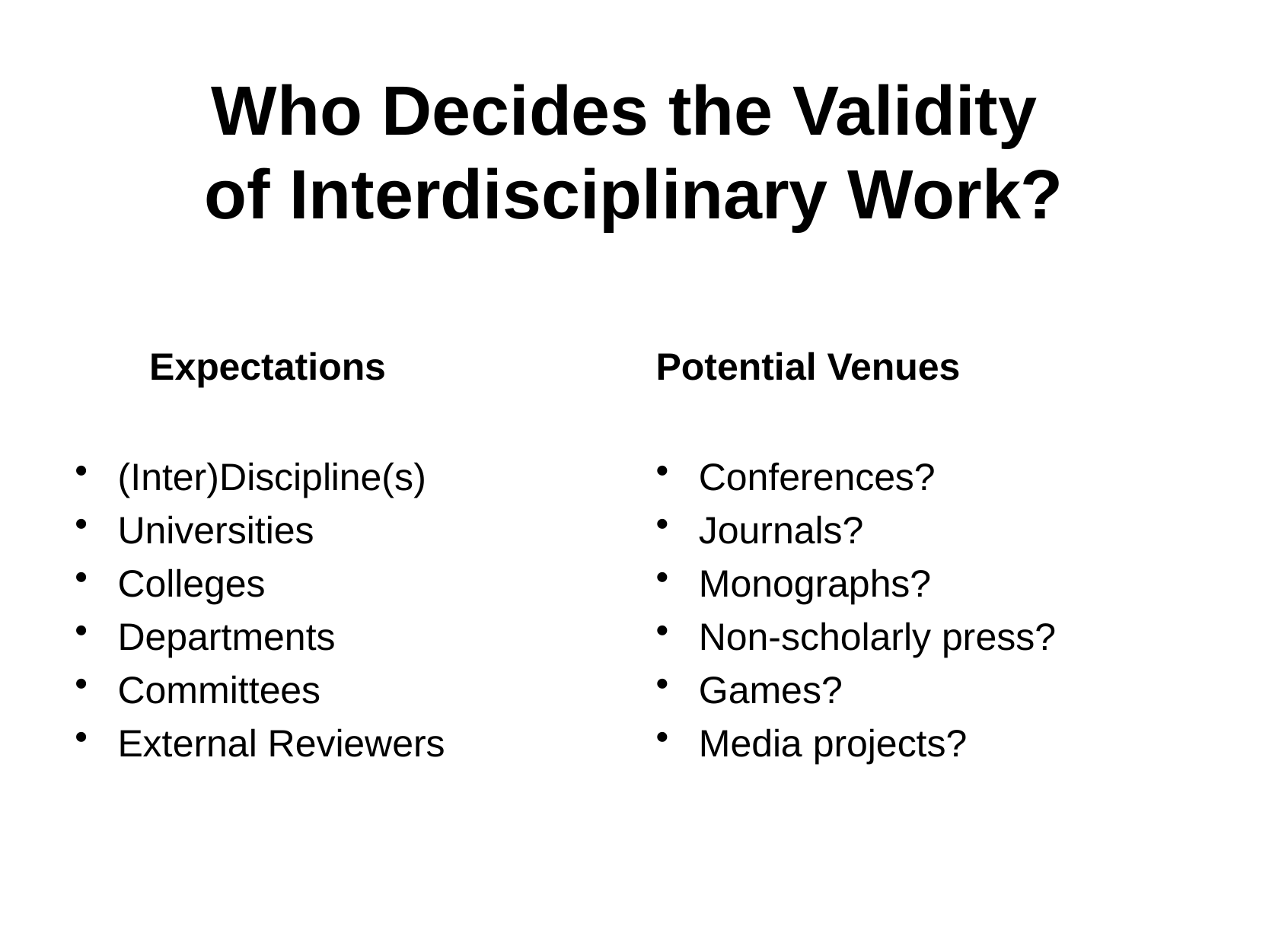

# Who Decides the Validity of Interdisciplinary Work?
       Expectations
Potential Venues

(Inter)Discipline(s)
Universities
Colleges
Departments
Committees
External Reviewers

Conferences?
Journals?
Monographs?
Non-scholarly press?
Games?
Media projects?